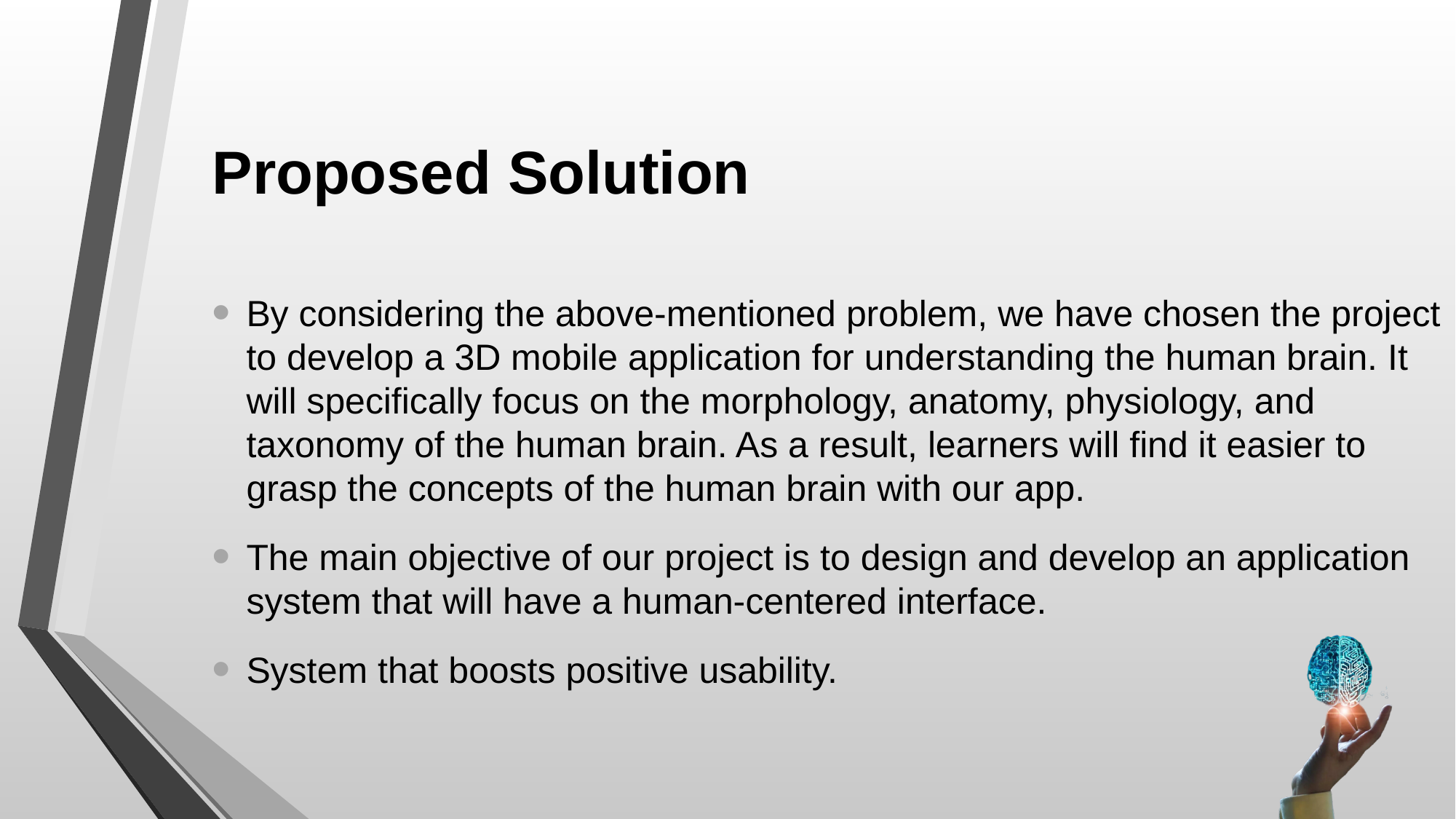

# Proposed Solution
By considering the above-mentioned problem, we have chosen the project to develop a 3D mobile application for understanding the human brain. It will specifically focus on the morphology, anatomy, physiology, and taxonomy of the human brain. As a result, learners will find it easier to grasp the concepts of the human brain with our app.
The main objective of our project is to design and develop an application system that will have a human-centered interface.
System that boosts positive usability.